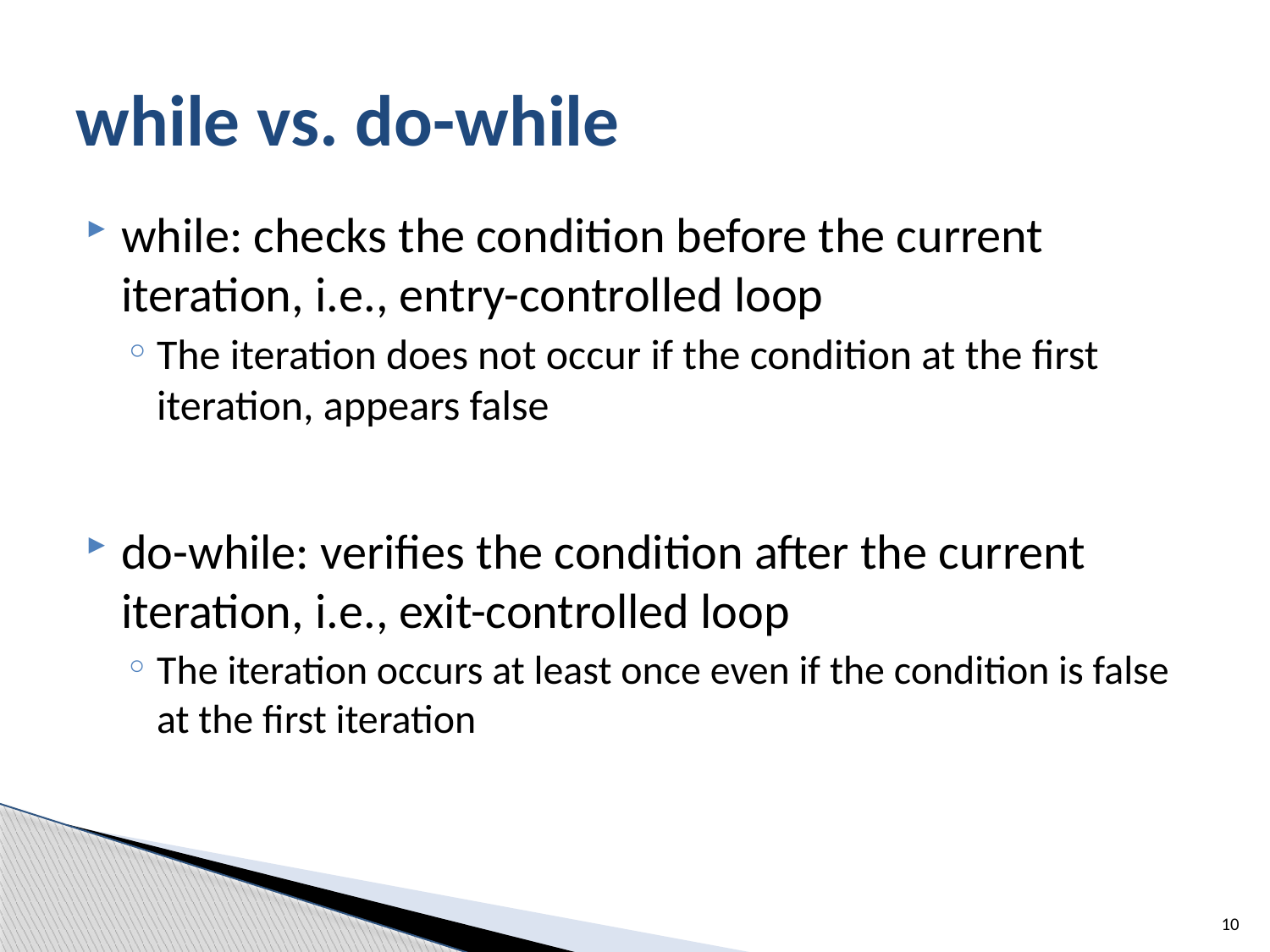

# while vs. do-while
while: checks the condition before the current iteration, i.e., entry-controlled loop
The iteration does not occur if the condition at the first iteration, appears false

do-while: verifies the condition after the current iteration, i.e., exit-controlled loop
The iteration occurs at least once even if the condition is false at the first iteration
10